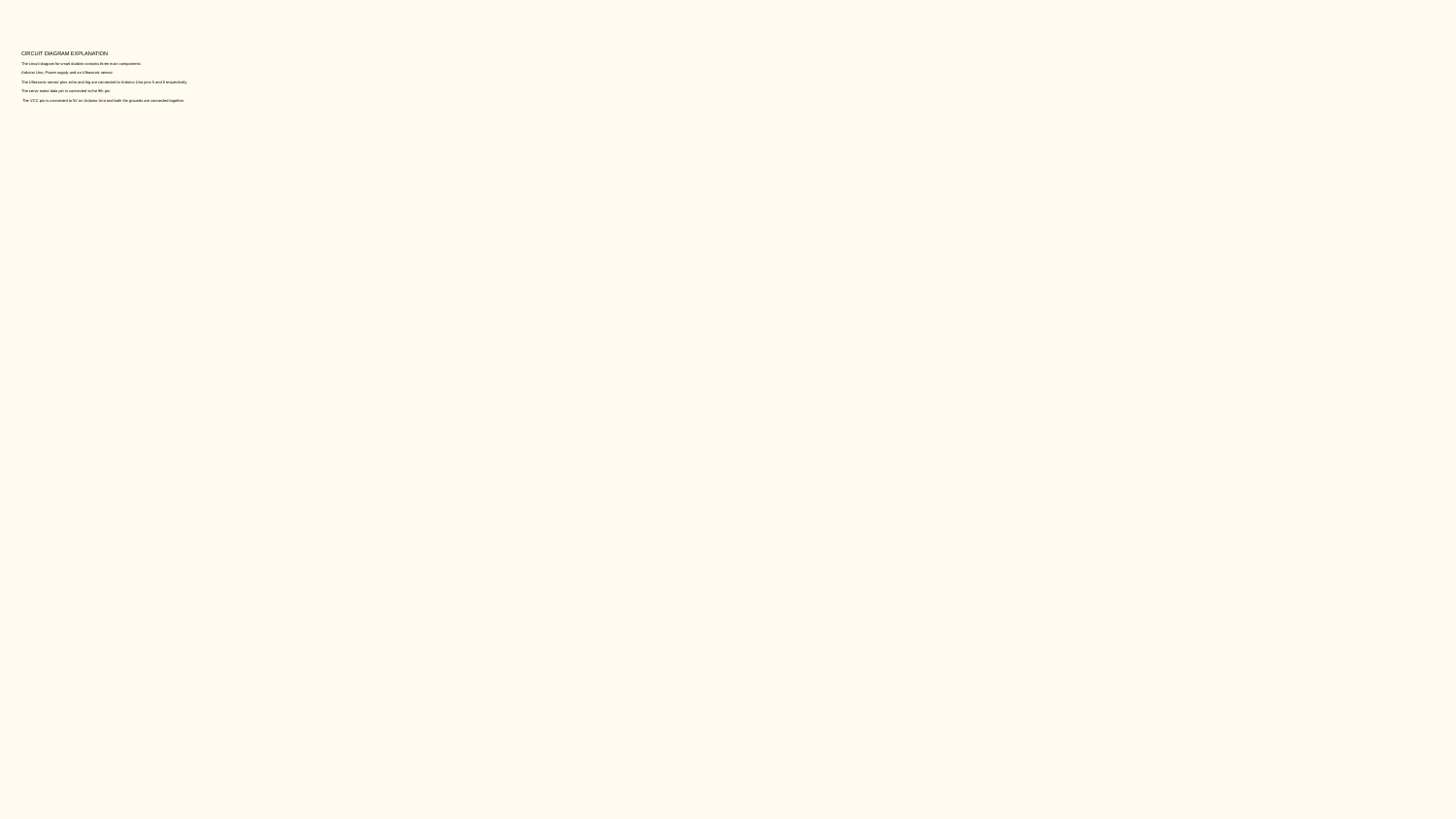

# CIRCUIT DIAGRAM EXPLANATION

The circuit diagram for smart dustbin contains three main components:

Arduino Uno, Power supply and an Ultrasonic sensor.

The Ultrasonic sensor pins echo and trig are connected to Arduino Uno pins 5 and 6 respectively.

The servo motor data pin is connected to the 9th pin.

 The VCC pin is connected to 5V on Arduino Uno and both the grounds are connected together.